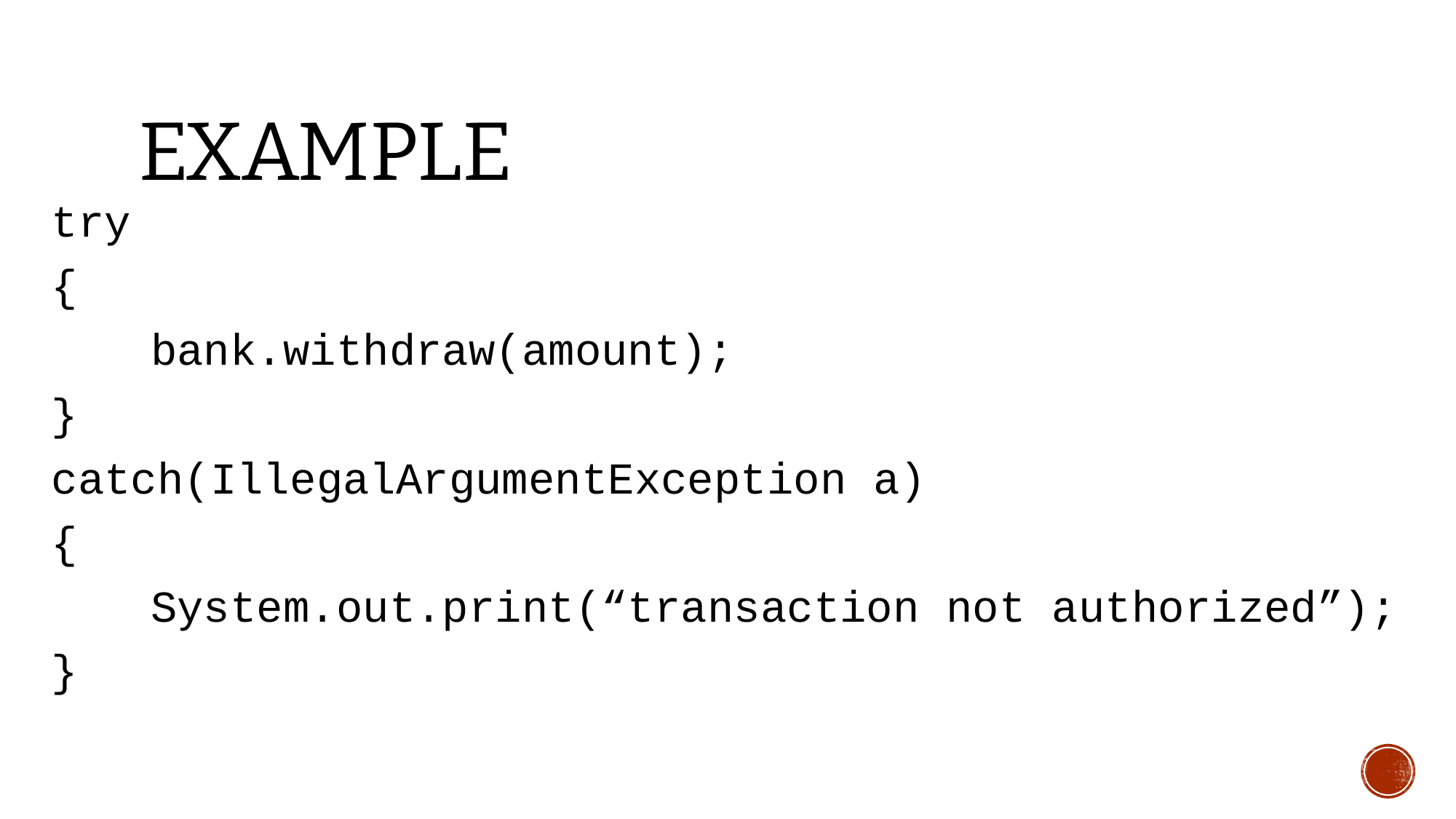

# Example
try
{
	bank.withdraw(amount);
}
catch(IllegalArgumentException a)
{
	System.out.print(“transaction not authorized”);
}